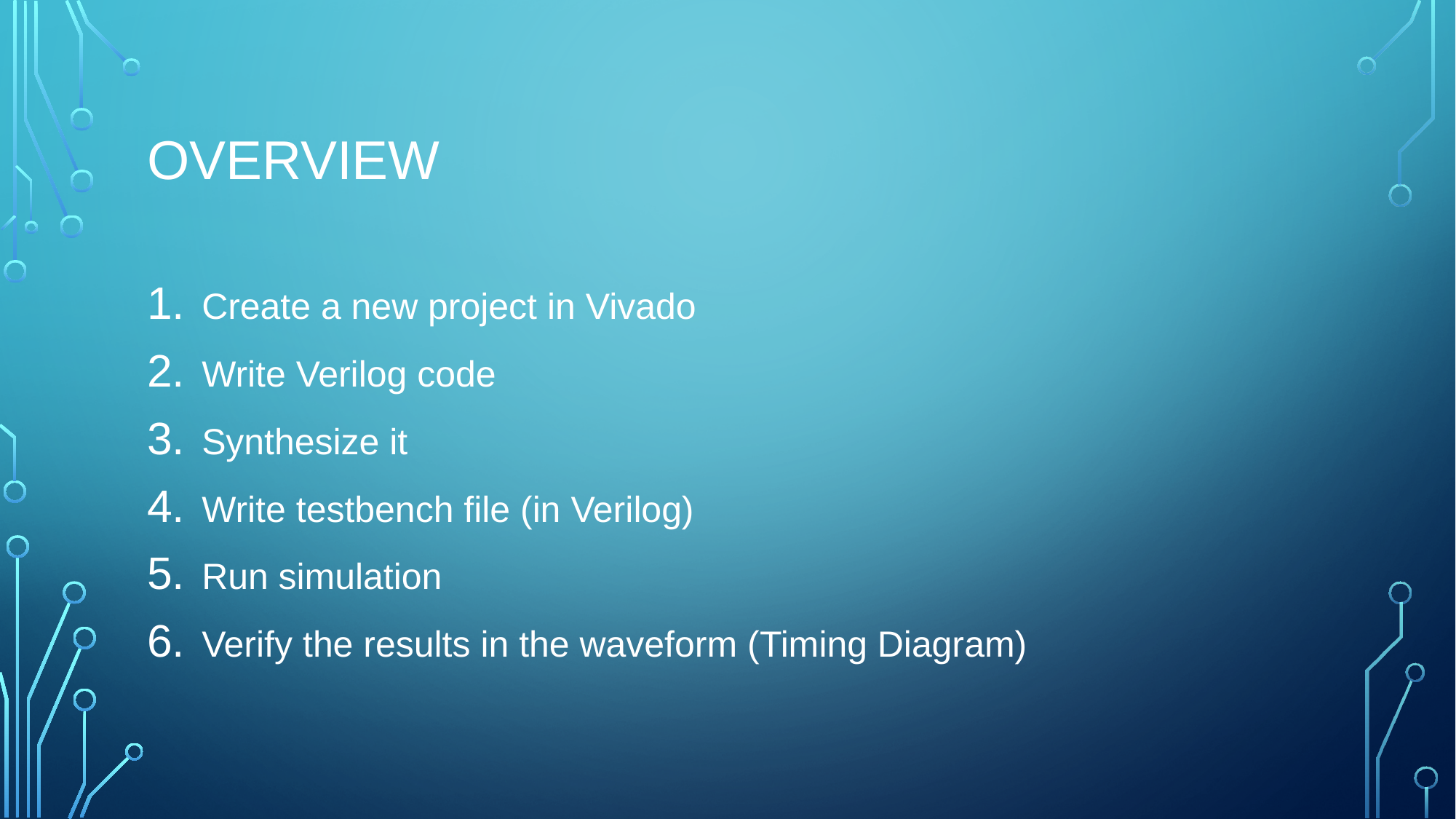

# overview
Create a new project in Vivado
Write Verilog code
Synthesize it
Write testbench file (in Verilog)
Run simulation
Verify the results in the waveform (Timing Diagram)